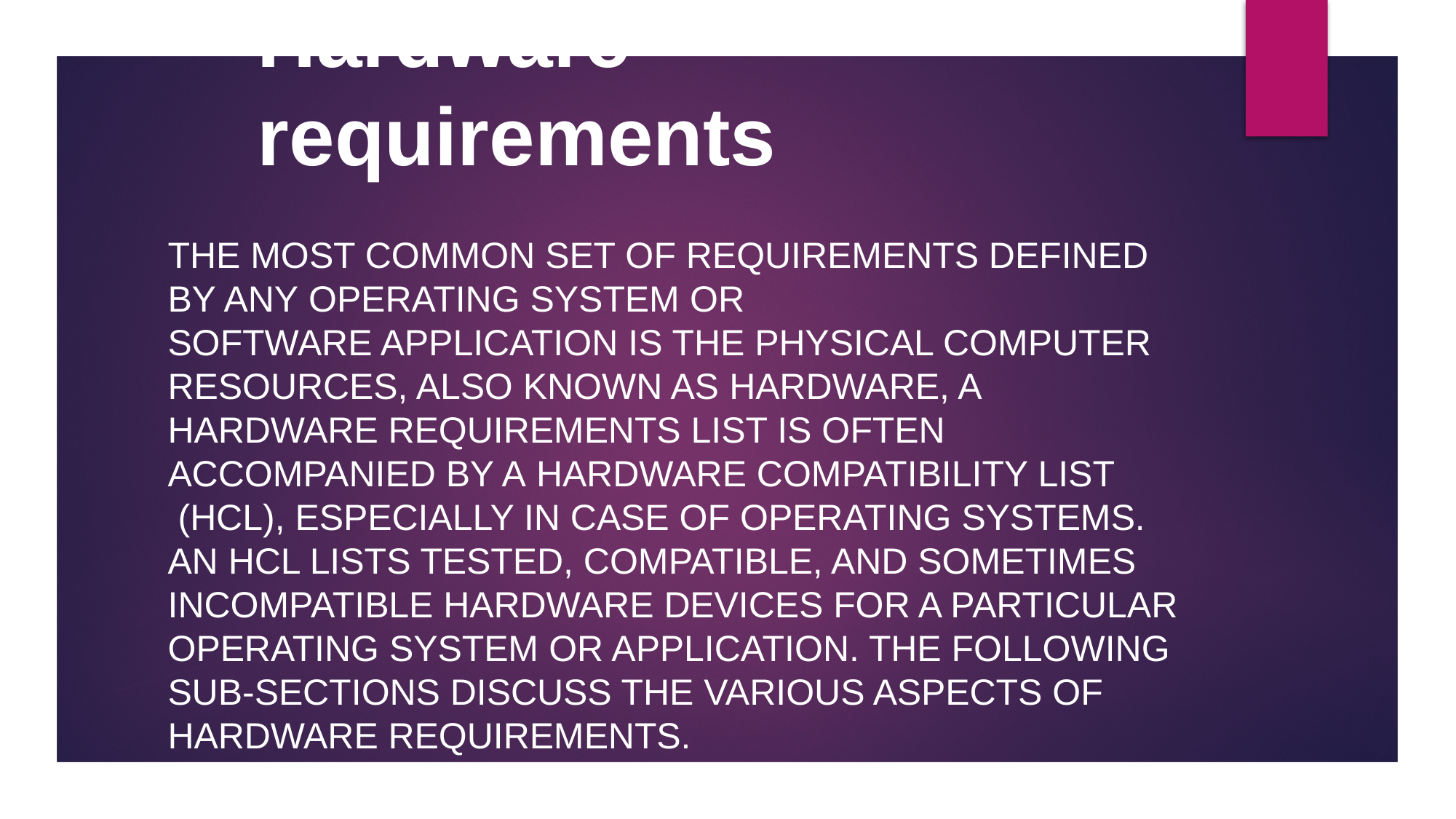

# Hardware requirements
The most common set of requirements defined by any operating system or software application is the physical computer resources, also known as hardware, A hardware requirements list is often accompanied by a hardware compatibility list (HCL), especially in case of operating systems. An HCL lists tested, compatible, and sometimes incompatible hardware devices for a particular operating system or application. The following sub-sections discuss the various aspects of hardware requirements.